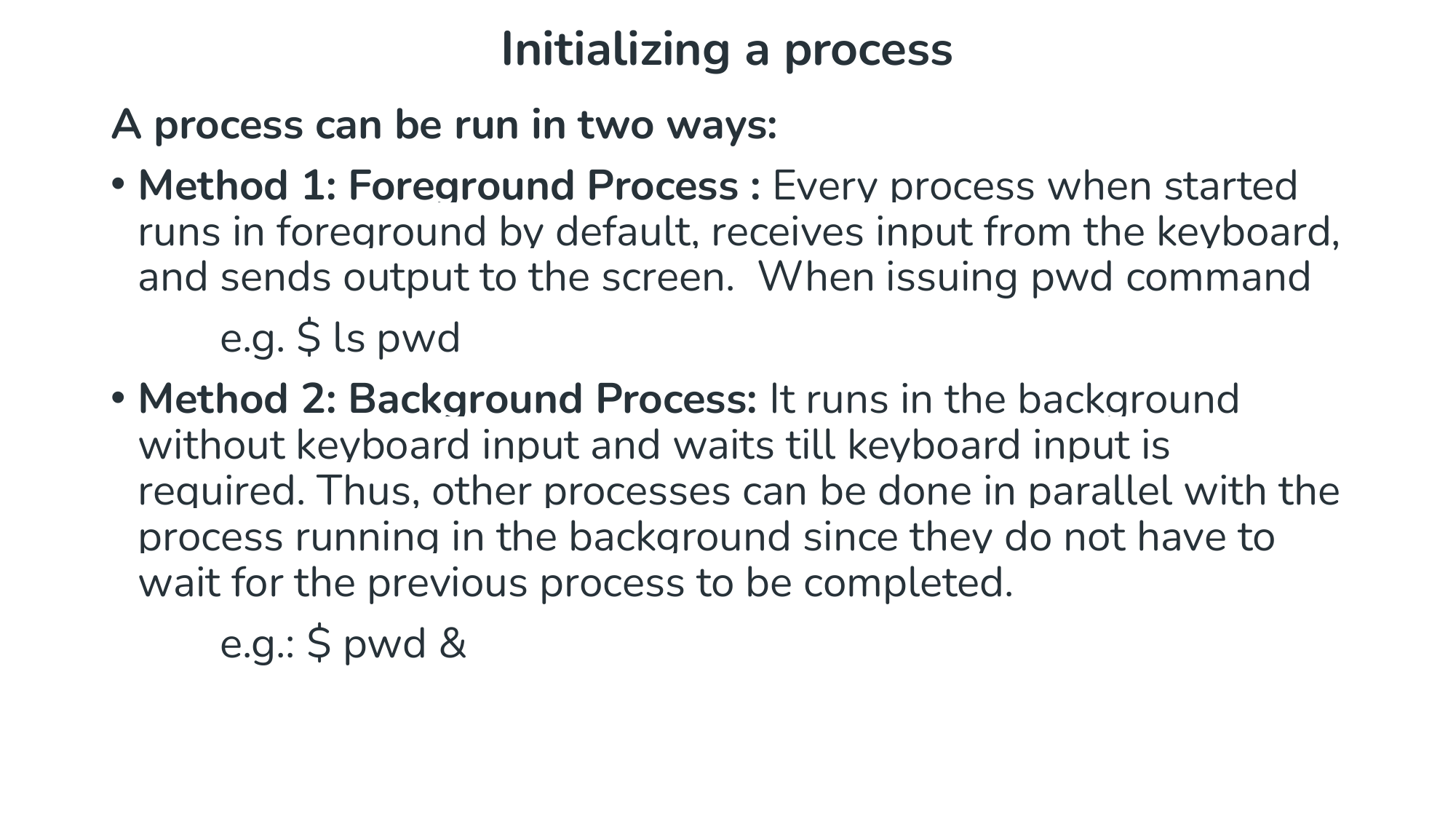

# Initializing a process
A process can be run in two ways:
Method 1: Foreground Process : Every process when started runs in foreground by default, receives input from the keyboard, and sends output to the screen.  When issuing pwd command
	e.g. $ ls pwd
Method 2: Background Process: It runs in the background without keyboard input and waits till keyboard input is required. Thus, other processes can be done in parallel with the process running in the background since they do not have to wait for the previous process to be completed.
	e.g.: $ pwd &